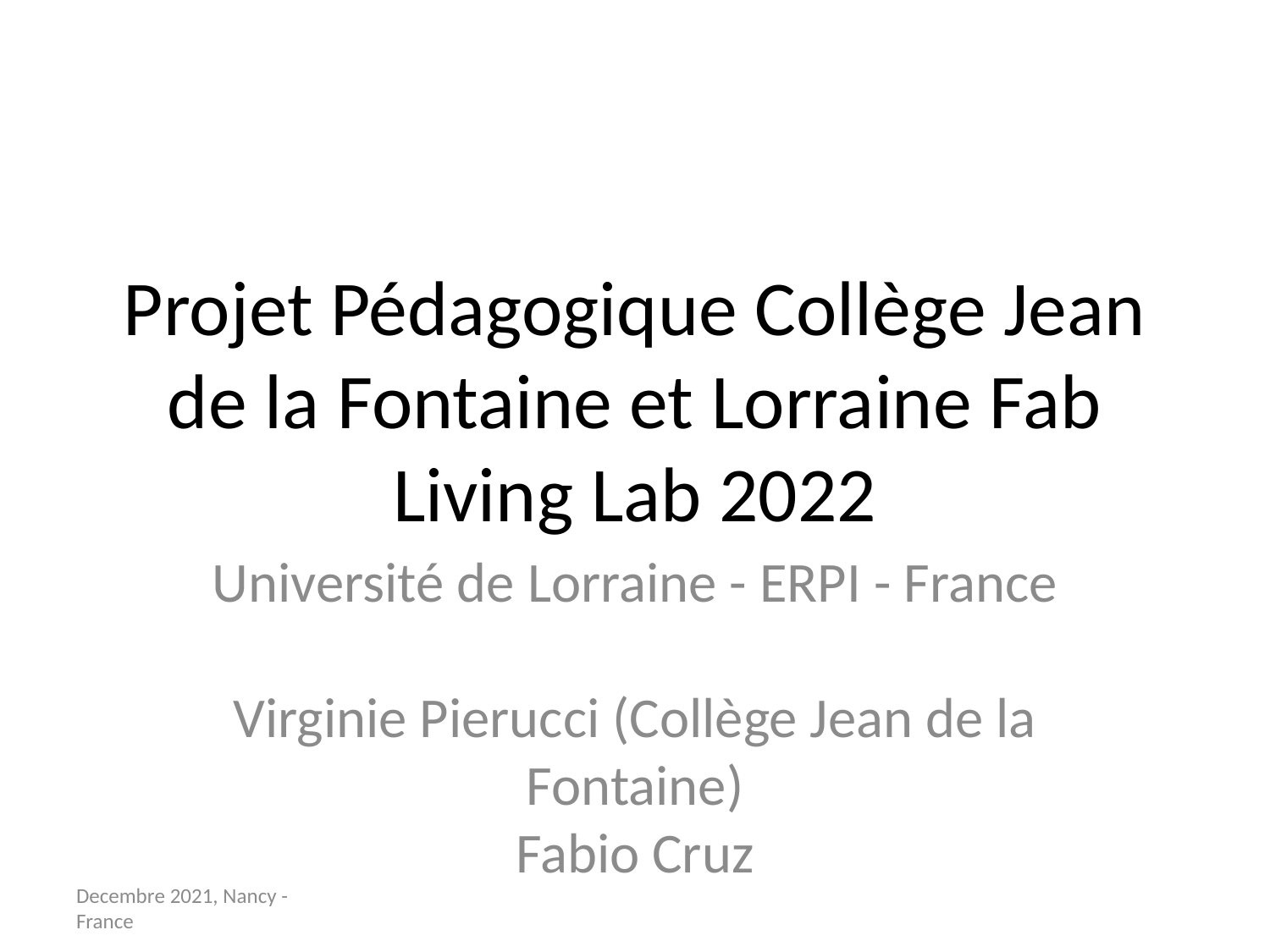

# Projet Pédagogique Collège Jean de la Fontaine et Lorraine Fab Living Lab 2022
Université de Lorraine - ERPI - France
Virginie Pierucci (Collège Jean de la Fontaine)
Fabio Cruz
Decembre 2021, Nancy - France